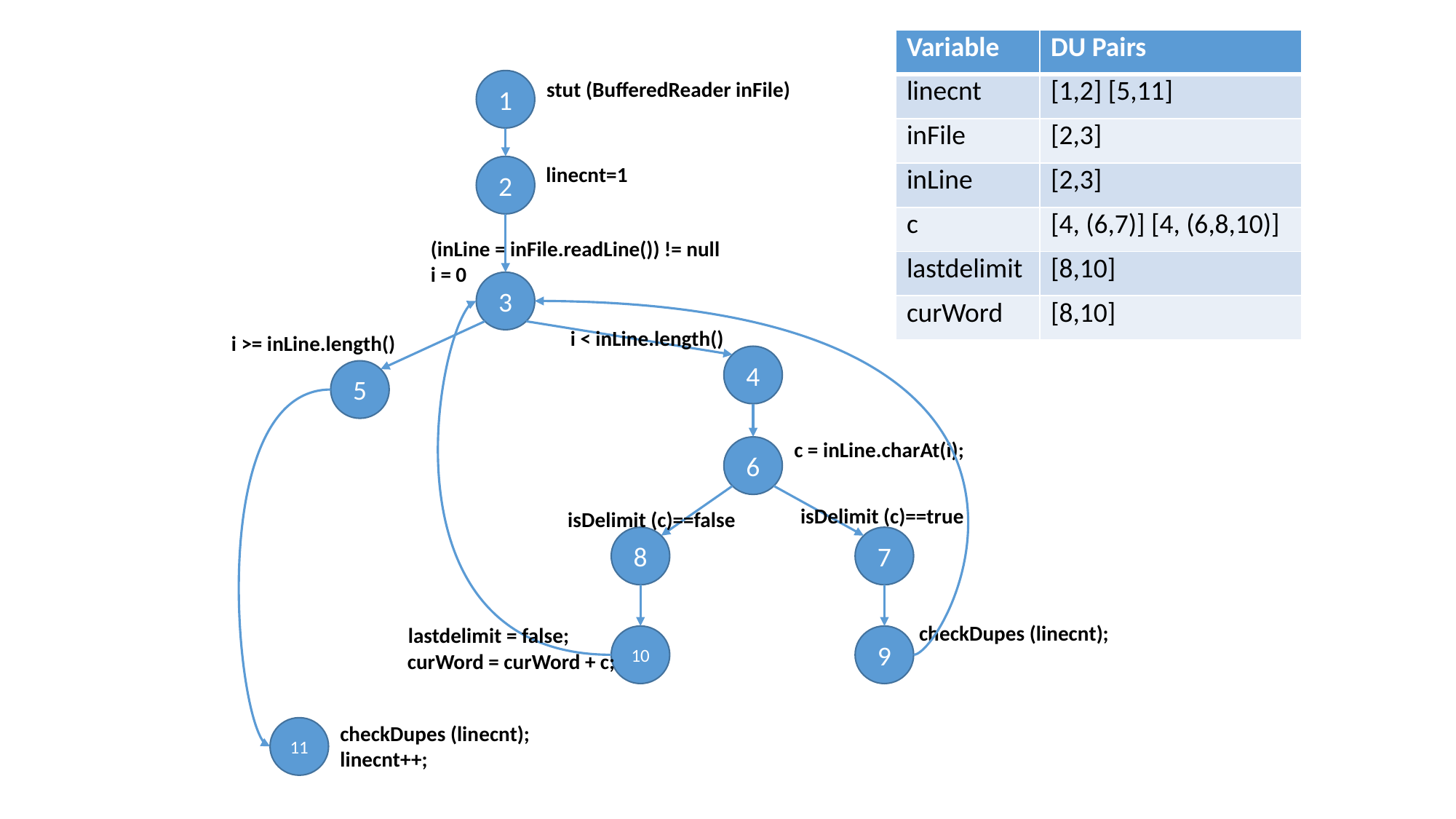

| Variable | DU Pairs |
| --- | --- |
| linecnt | [1,2] [5,11] |
| inFile | [2,3] |
| inLine | [2,3] |
| c | [4, (6,7)] [4, (6,8,10)] |
| lastdelimit | [8,10] |
| curWord | [8,10] |
1
stut (BufferedReader inFile)
linecnt=1
2
(inLine = inFile.readLine()) != null
i = 0
3
i < inLine.length()
i >= inLine.length()
4
5
c = inLine.charAt(i);
6
isDelimit (c)==true
isDelimit (c)==false
8
7
 lastdelimit = false;
 curWord = curWord + c;
checkDupes (linecnt);
10
9
 checkDupes (linecnt);
 linecnt++;
11